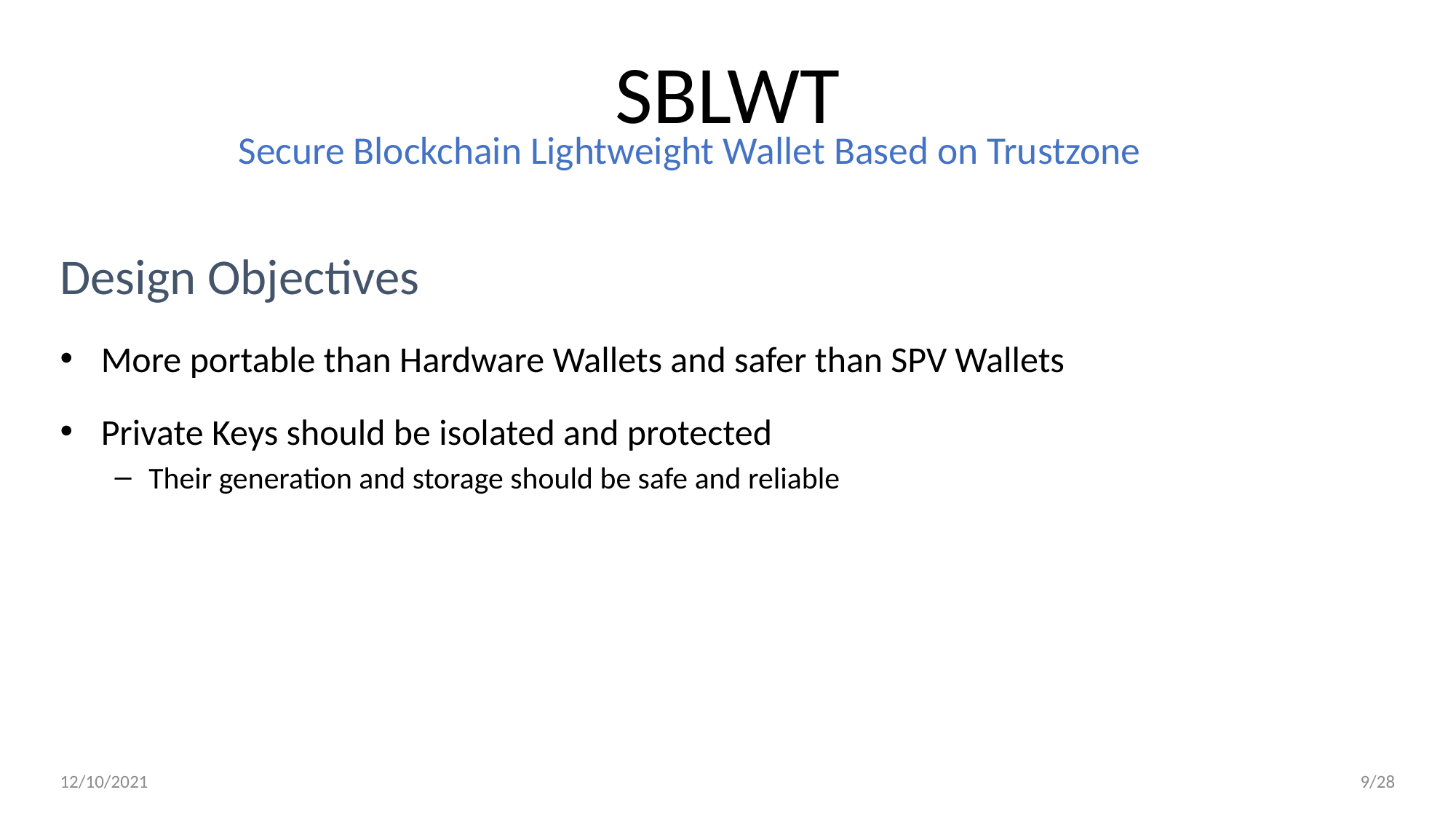

SBLWT
Secure Blockchain Lightweight Wallet Based on Trustzone
Design Objectives
More portable than Hardware Wallets and safer than SPV Wallets
Private Keys should be isolated and protected
Their generation and storage should be safe and reliable
9/28
12/10/2021